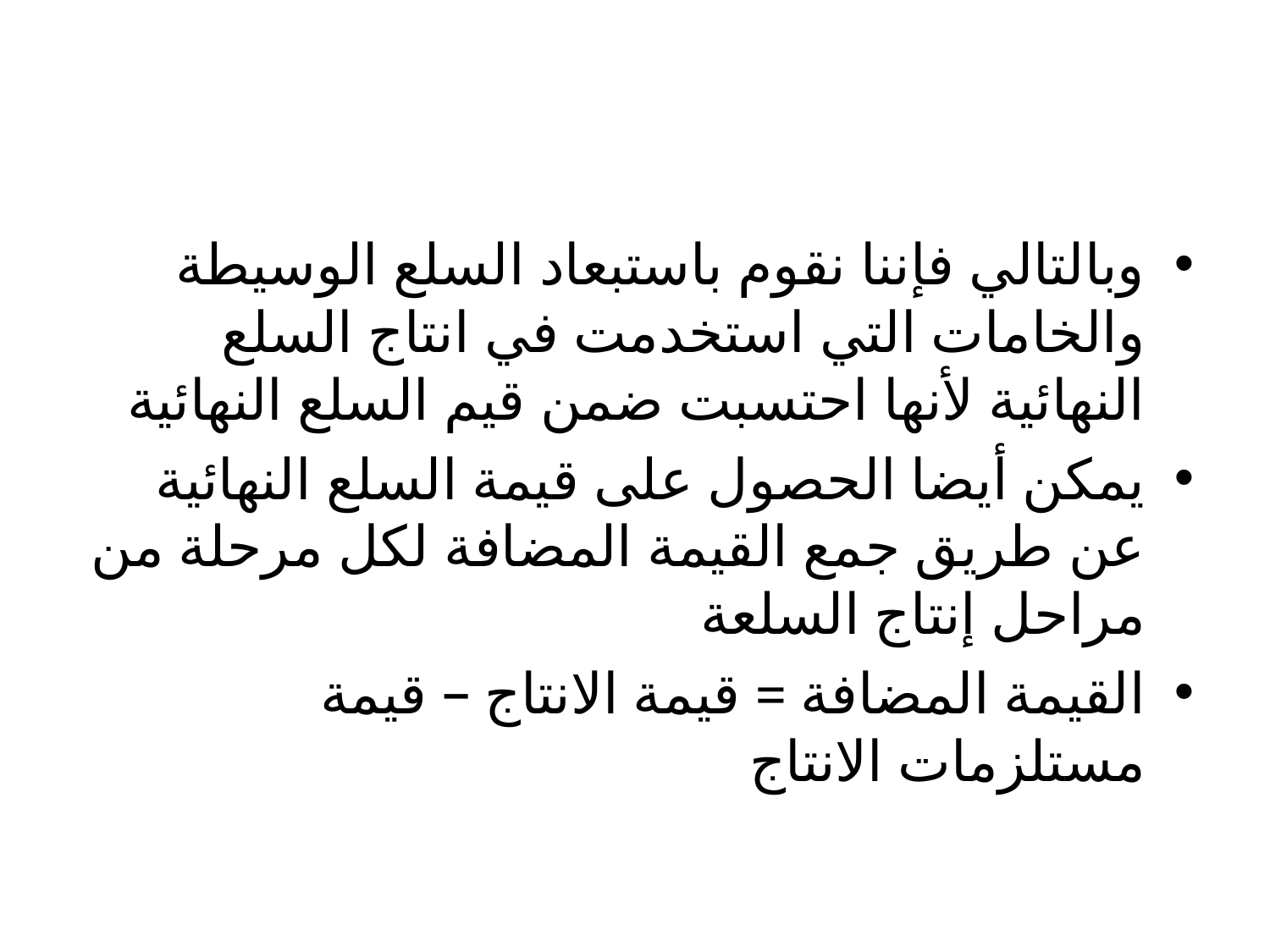

#
وبالتالي فإننا نقوم باستبعاد السلع الوسيطة والخامات التي استخدمت في انتاج السلع النهائية لأنها احتسبت ضمن قيم السلع النهائية
يمكن أيضا الحصول على قيمة السلع النهائية عن طريق جمع القيمة المضافة لكل مرحلة من مراحل إنتاج السلعة
القيمة المضافة = قيمة الانتاج – قيمة مستلزمات الانتاج